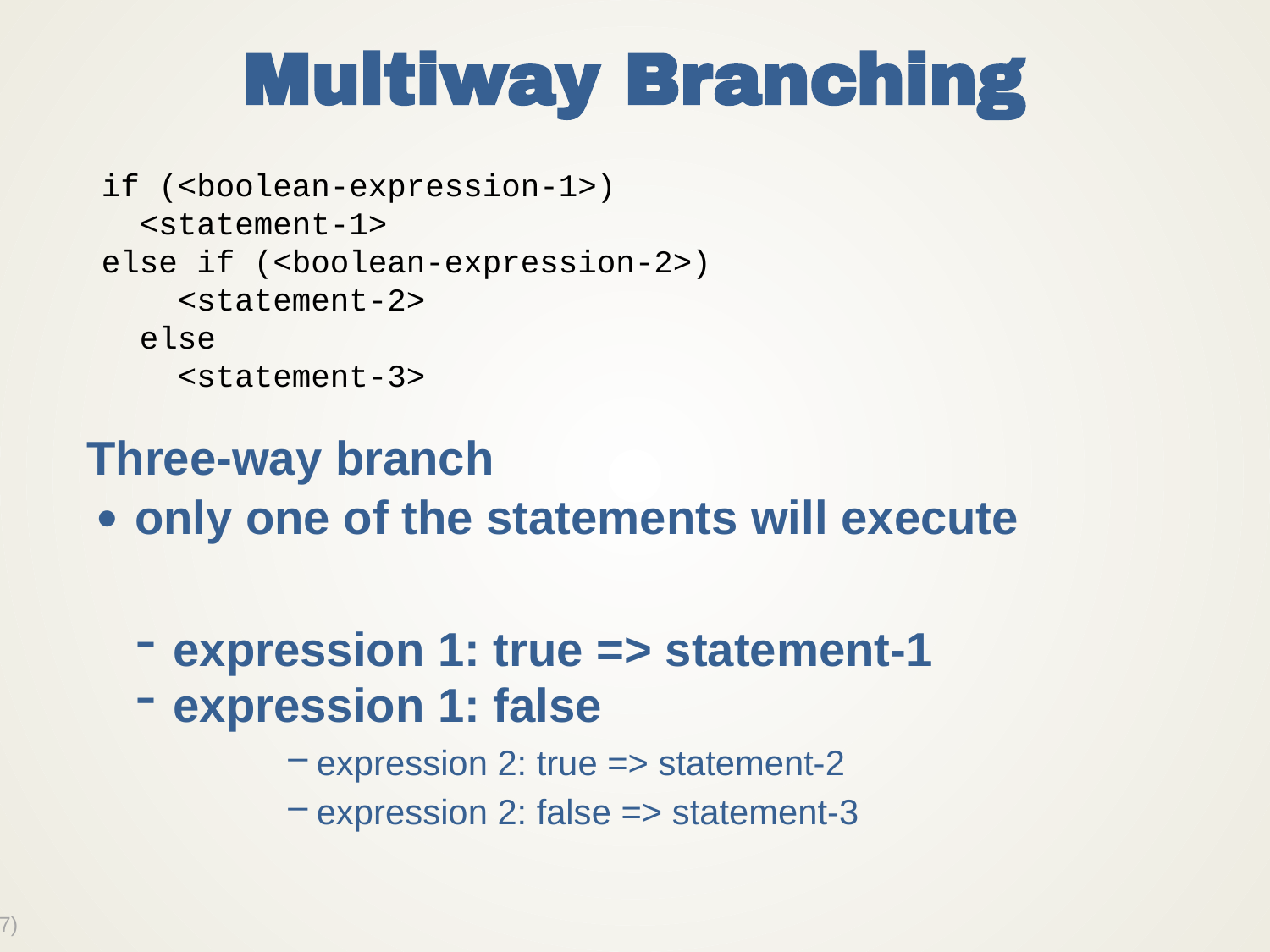

# Multiway Branching

Three-way branch
only one of the statements will execute

expression 1: true => statement-1
expression 1: false
expression 2: true => statement-2
expression 2: false => statement-3

if (<boolean-expression-1>)
  <statement-1>
else if (<boolean-expression-2>)
    <statement-2>
  else
    <statement-3>